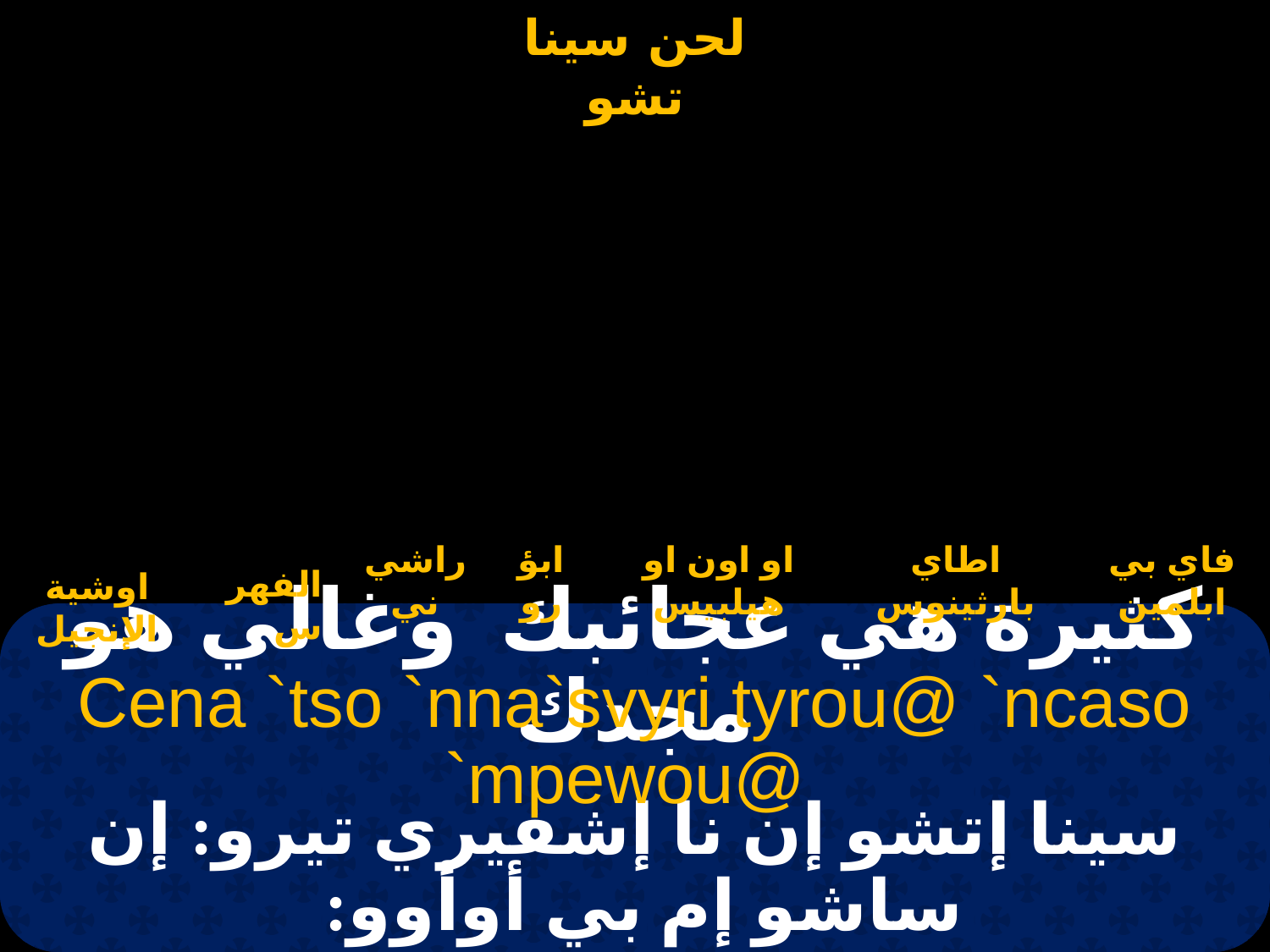

اطاي بارثينوس
فاي بي ابلمين
ابؤرو
او اون او هيلبيس
الفهرس
راشي ني
اوشية الإنجيل
# كثيرة هي عجائبك  وغالي هو مجدك
Cena `tso `nna`svyri tyrou@ `ncaso `mpewou@
سينا إتشو إن نا إشفيري تيرو: إن ساشو إم بي أوأوو: